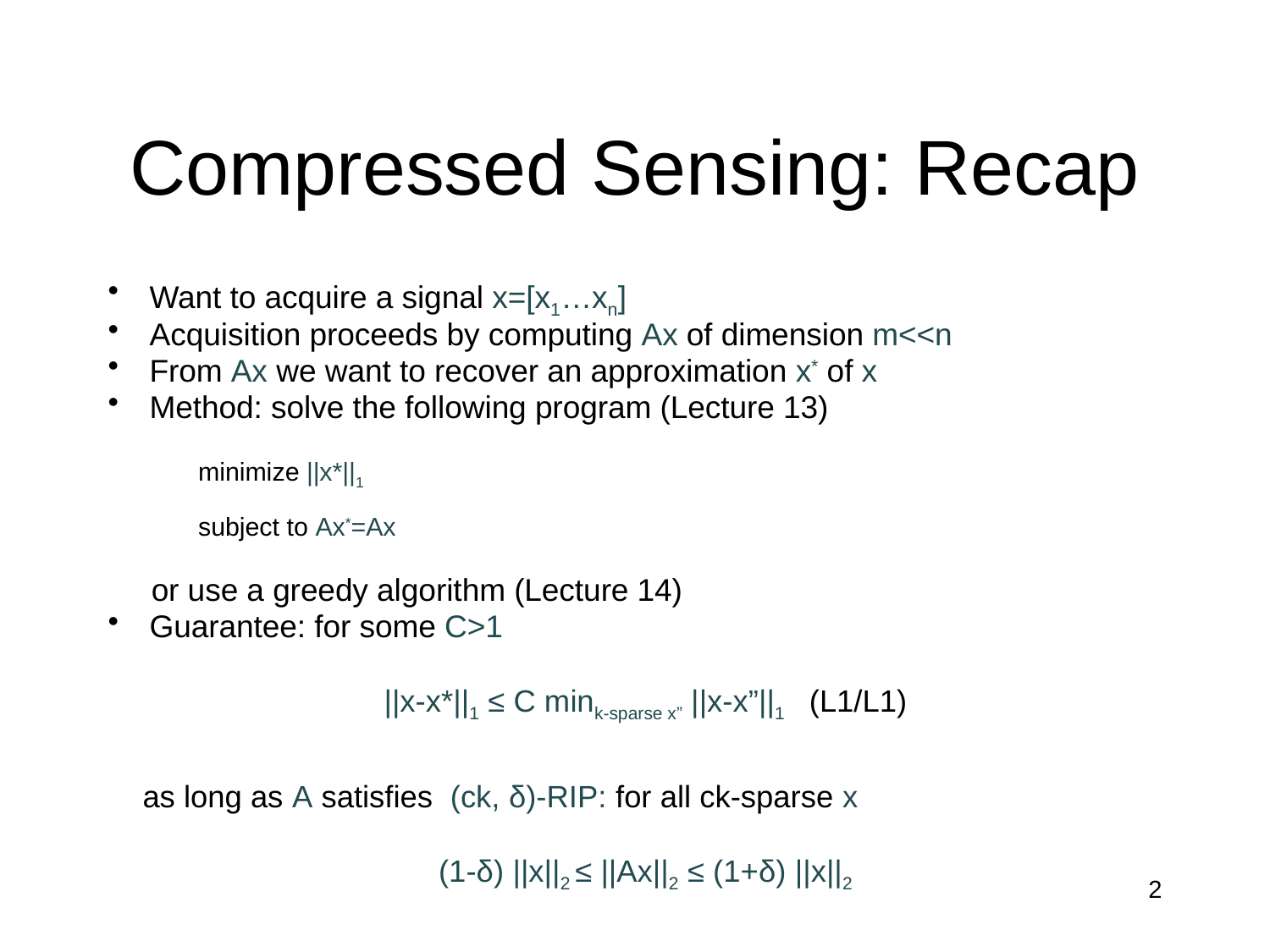

# Compressed Sensing: Recap
Want to acquire a signal x=[x1…xn]
Acquisition proceeds by computing Ax of dimension m<<n
From Ax we want to recover an approximation x* of x
Method: solve the following program (Lecture 13)

			minimize ||x*||1

			subject to Ax*=Ax

     or use a greedy algorithm (Lecture 14)
Guarantee: for some C>1

||x-x*||1 ≤ C mink-sparse x” ||x-x”||1     (L1/L1)

    as long as A satisfies  (ck, δ)-RIP: for all ck-sparse x

(1-δ) ||x||2 ≤ ||Ax||2 ≤ (1+δ) ||x||2

2